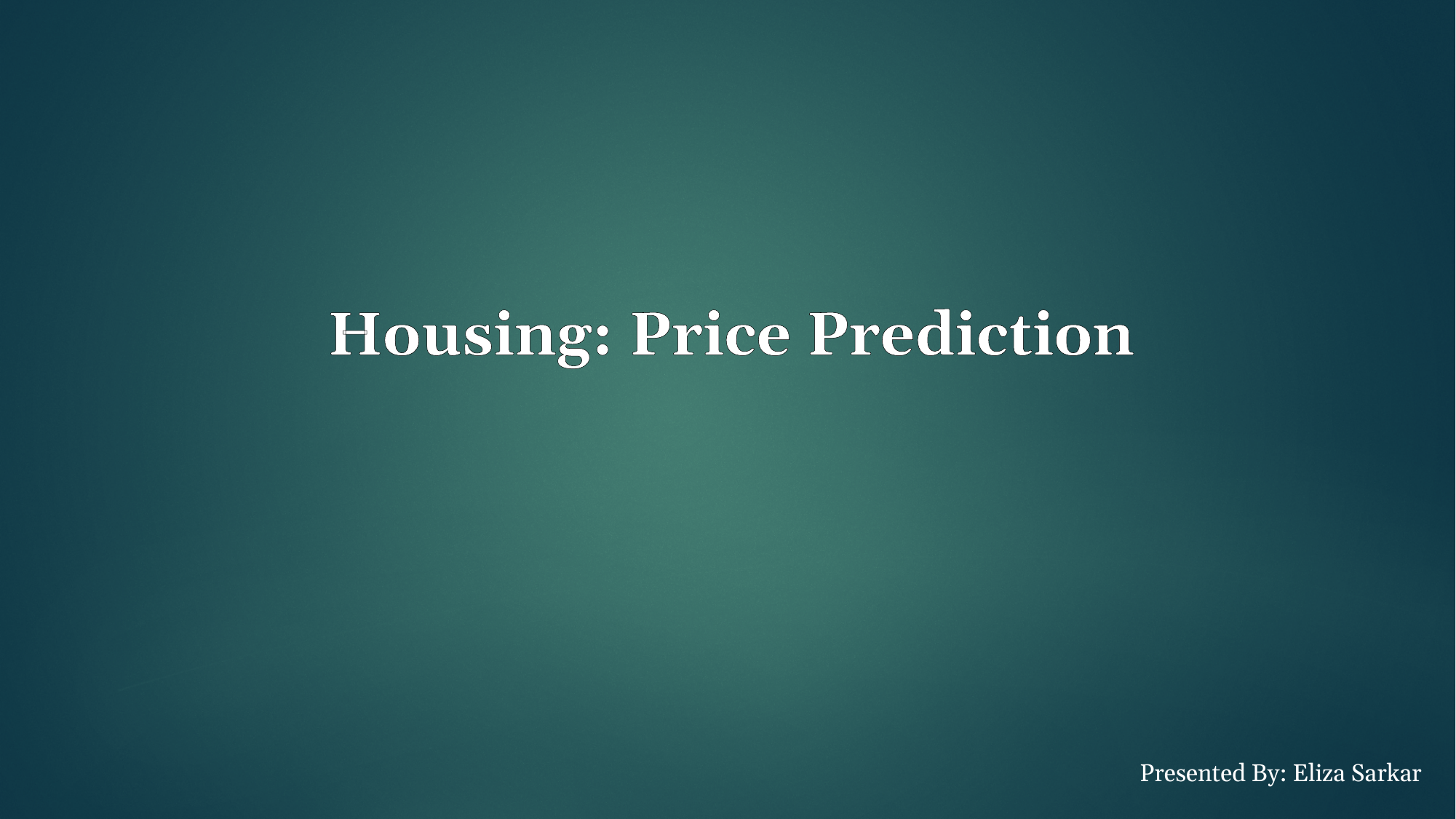

Housing: Price Prediction

Presented By: Eliza Sarkar